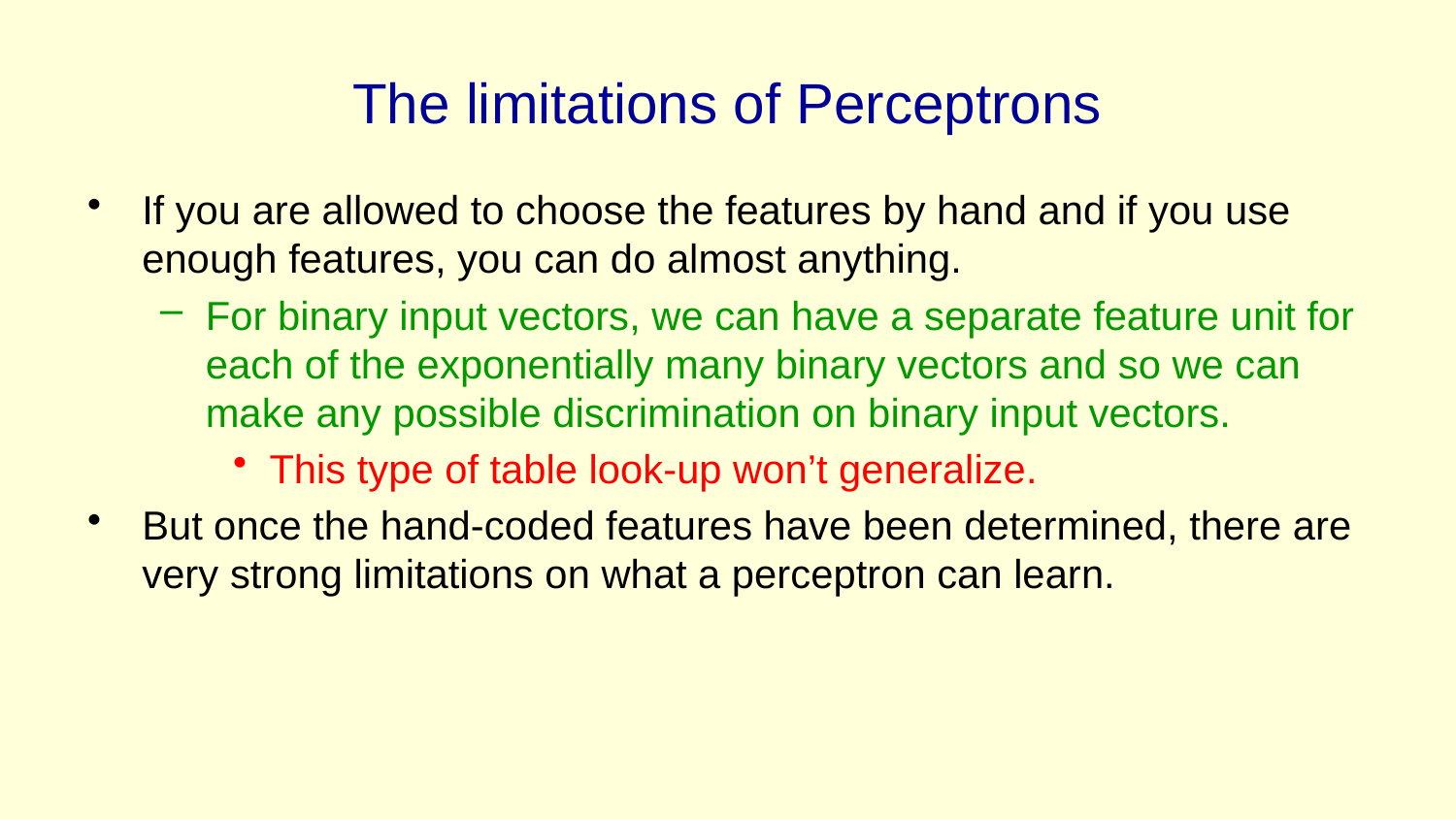

# The limitations of Perceptrons
If you are allowed to choose the features by hand and if you use enough features, you can do almost anything.
For binary input vectors, we can have a separate feature unit for each of the exponentially many binary vectors and so we can make any possible discrimination on binary input vectors.
This type of table look-up won’t generalize.
But once the hand-coded features have been determined, there are very strong limitations on what a perceptron can learn.